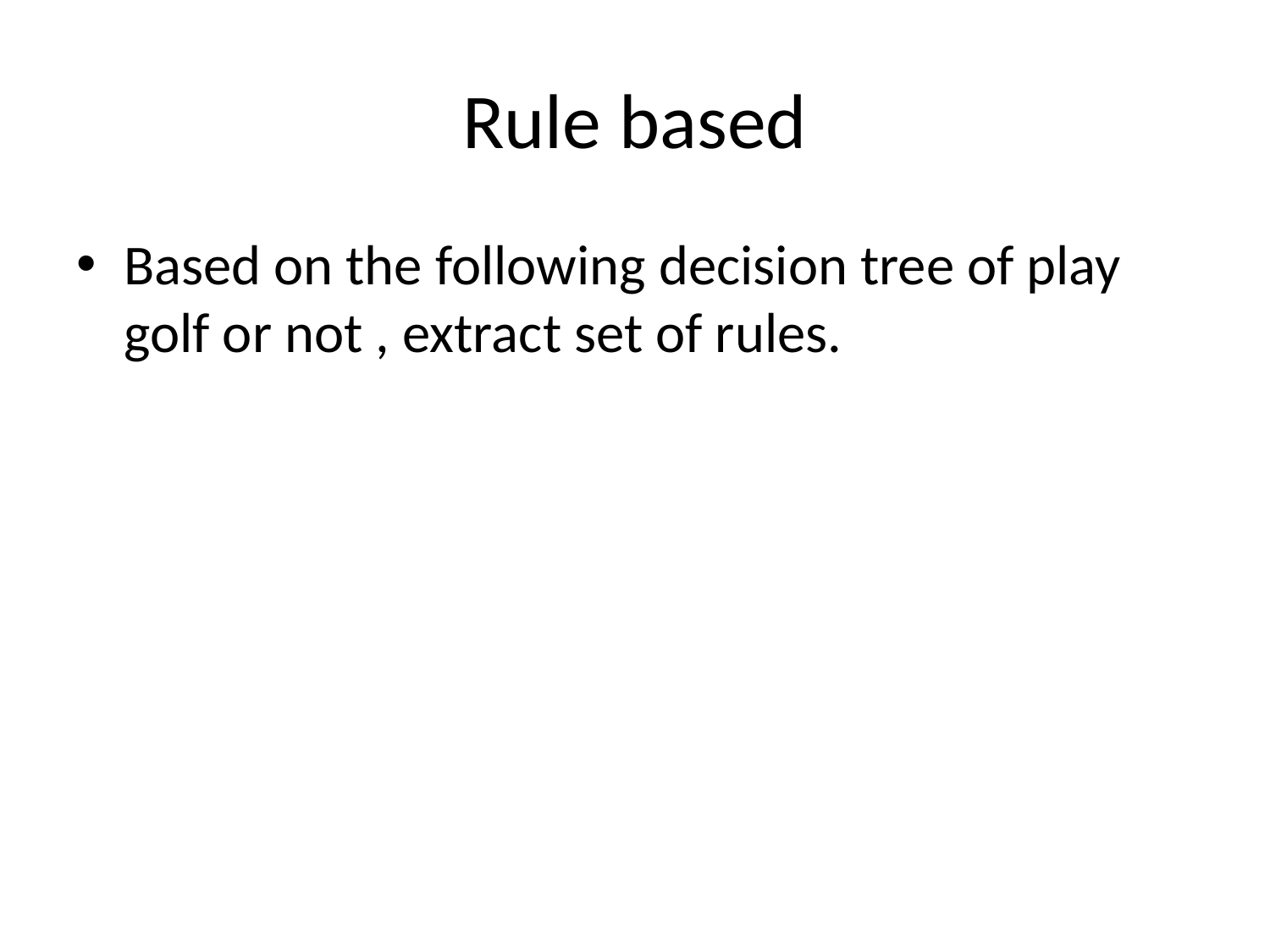

# Rule based
Based on the following decision tree of play golf or not , extract set of rules.